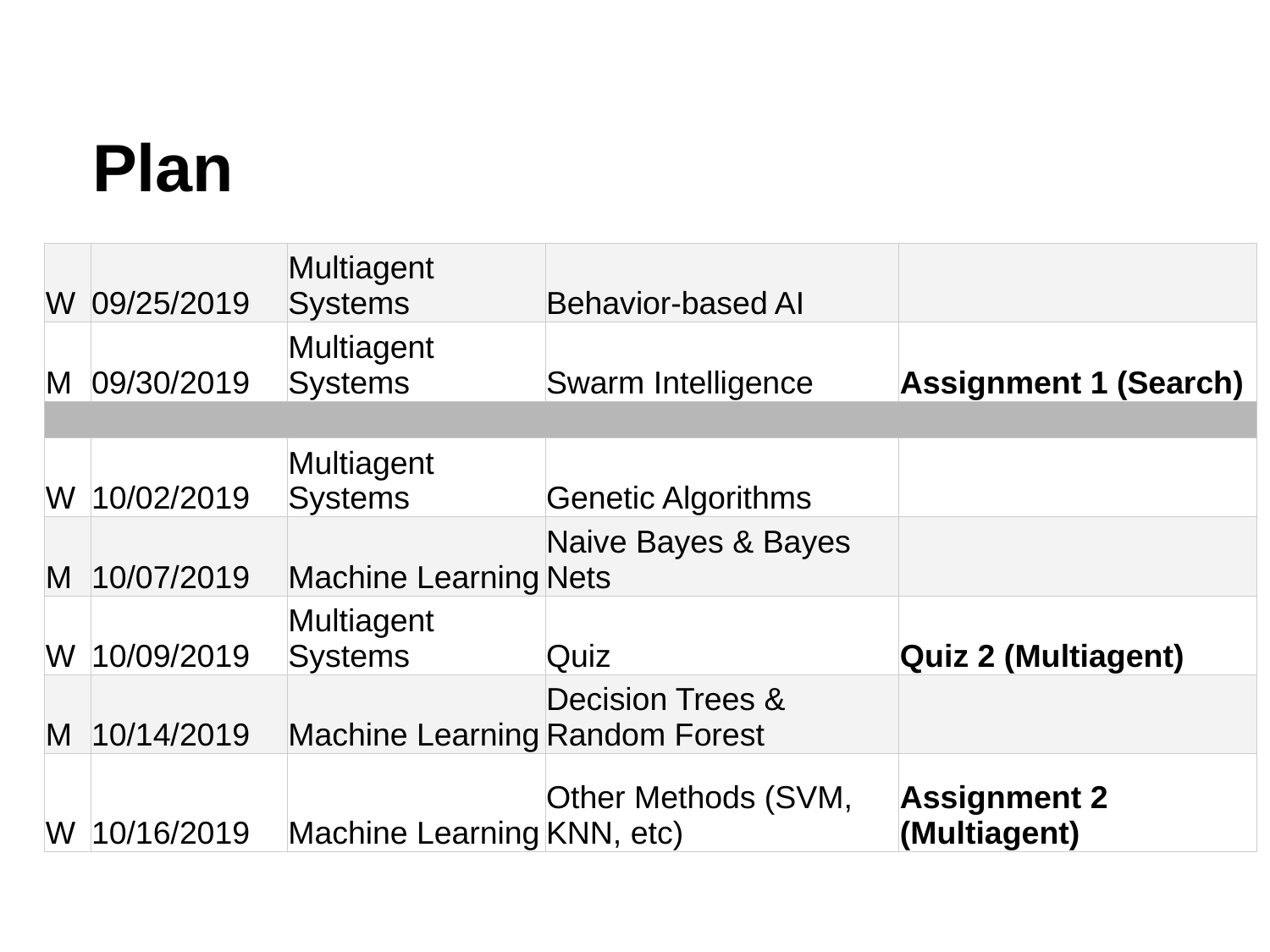

# Plan
| W | 09/25/2019 | Multiagent Systems | Behavior-based AI |  |
| --- | --- | --- | --- | --- |
| M | 09/30/2019 | Multiagent Systems | Swarm Intelligence | Assignment 1 (Search) |
|  |  |  |  |  |
| W | 10/02/2019 | Multiagent Systems | Genetic Algorithms |  |
| M | 10/07/2019 | Machine Learning | Naive Bayes & Bayes Nets |  |
| W | 10/09/2019 | Multiagent Systems | Quiz | Quiz 2 (Multiagent) |
| M | 10/14/2019 | Machine Learning | Decision Trees & Random Forest |  |
| W | 10/16/2019 | Machine Learning | Other Methods (SVM, KNN, etc) | Assignment 2 (Multiagent) |